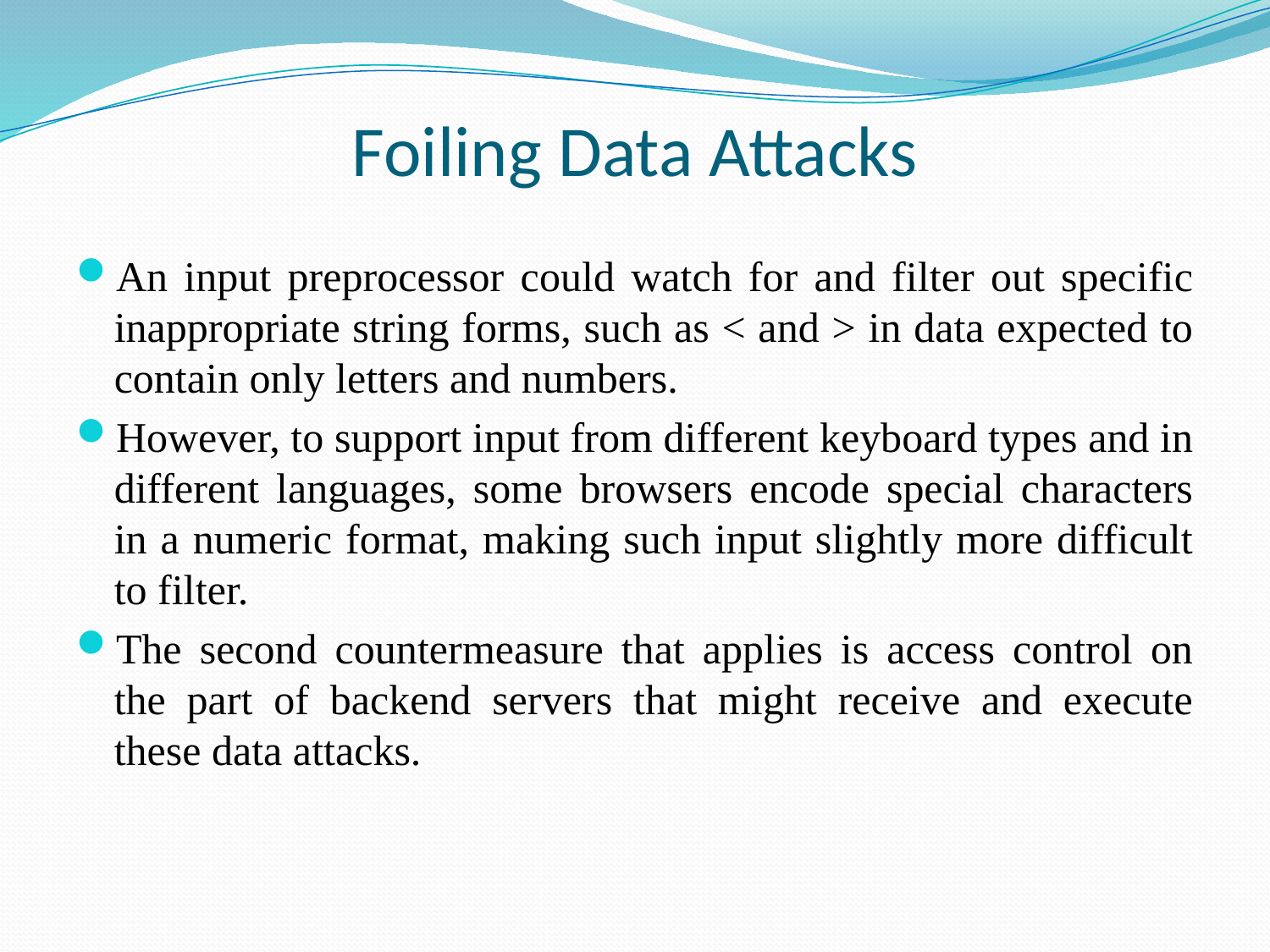

# Foiling Data Attacks
An input preprocessor could watch for and filter out specific inappropriate string forms, such as < and > in data expected to contain only letters and numbers.
However, to support input from different keyboard types and in different languages, some browsers encode special characters in a numeric format, making such input slightly more difficult to filter.
The second countermeasure that applies is access control on the part of backend servers that might receive and execute these data attacks.